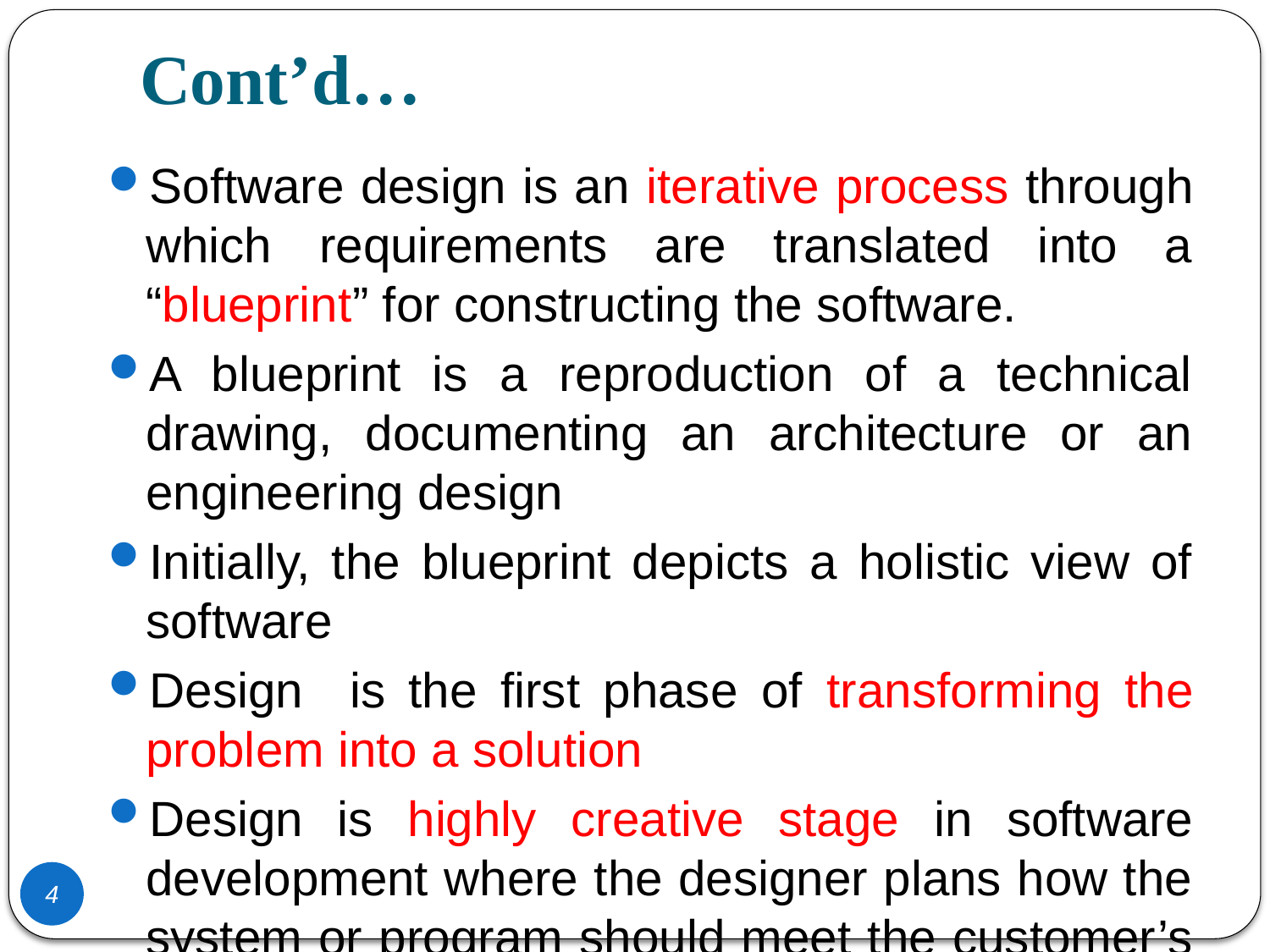

# Cont’d…
Software design is an iterative process through which requirements are translated into a “blueprint” for constructing the software.
A blueprint is a reproduction of a technical drawing, documenting an architecture or an engineering design
Initially, the blueprint depicts a holistic view of software
Design  is the first phase of transforming the problem into a solution
Design is highly creative stage in software development where the designer plans how the system or program should meet the customer’s needs and how to make system effective and efficient.
4